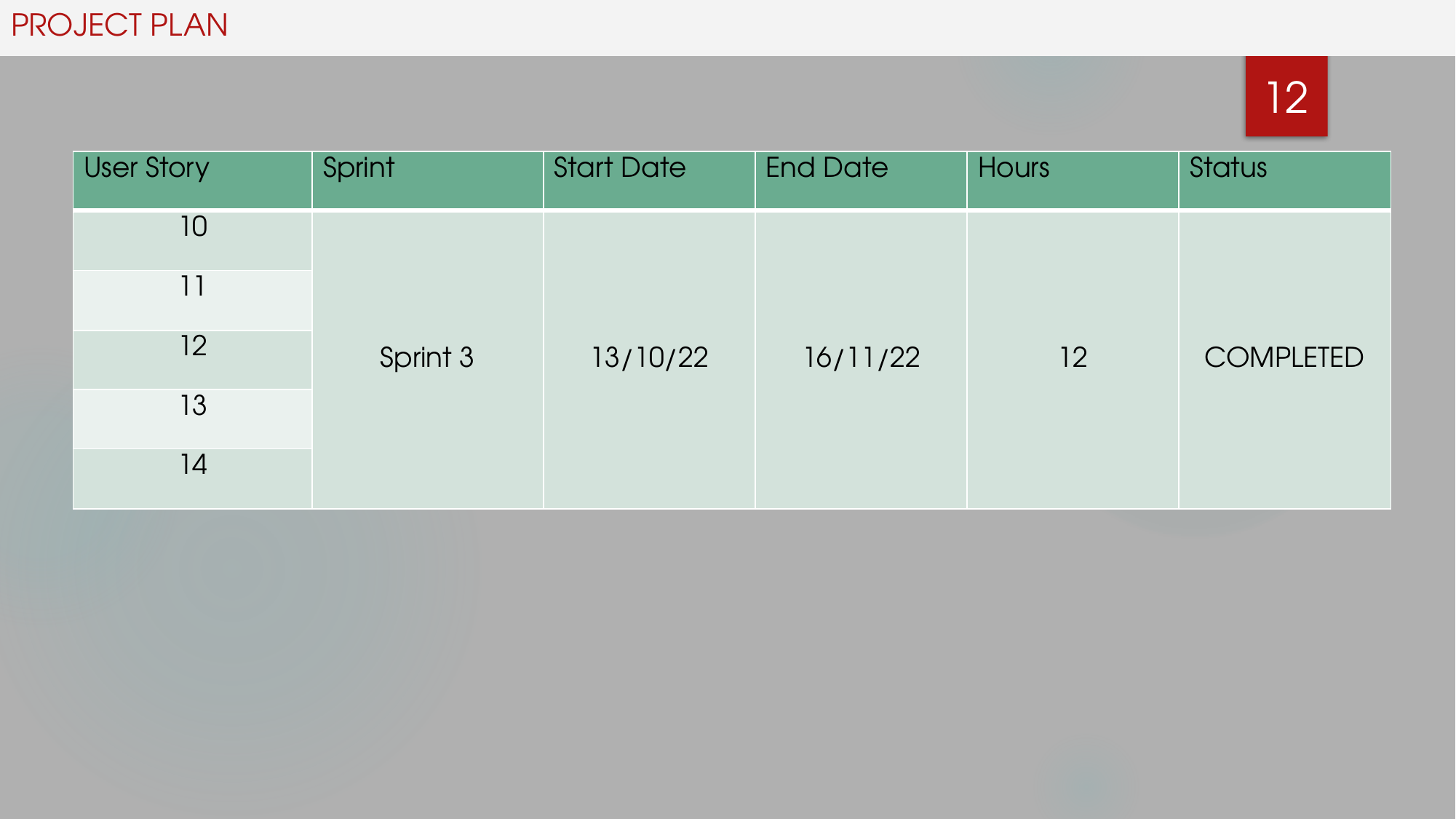

# PROJECT PLAN
12
| User Story | Sprint | Start Date | End Date | Hours | Status |
| --- | --- | --- | --- | --- | --- |
| 10 | Sprint 3 | 13/10/22 | 16/11/22 | 12 | COMPLETED |
| 11 |  |  |  |  |  |
| 12 |  |  |  |  |  |
| 13 |  |  |  |  |  |
| 14 |  |  |  |  |  |